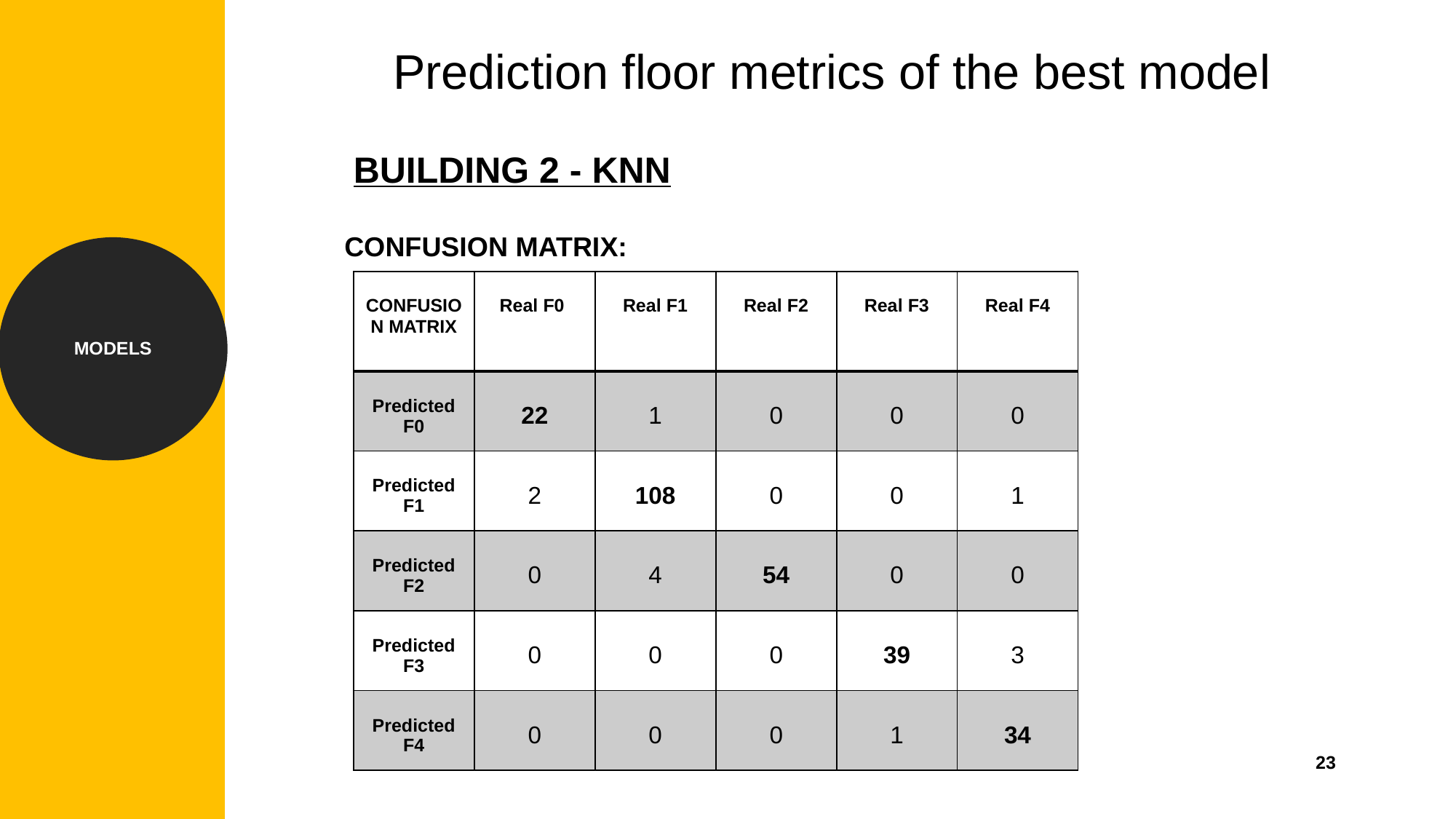

Insert Image
Prediction floor metrics of the best model
BUILDING 2 - KNN
CONFUSION MATRIX:
MODELS
| CONFUSION MATRIX | Real F0 | Real F1 | Real F2 | Real F3 | Real F4 |
| --- | --- | --- | --- | --- | --- |
| Predicted F0 | 22 | 1 | 0 | 0 | 0 |
| Predicted F1 | 2 | 108 | 0 | 0 | 1 |
| Predicted F2 | 0 | 4 | 54 | 0 | 0 |
| Predicted F3 | 0 | 0 | 0 | 39 | 3 |
| Predicted F4 | 0 | 0 | 0 | 1 | 34 |